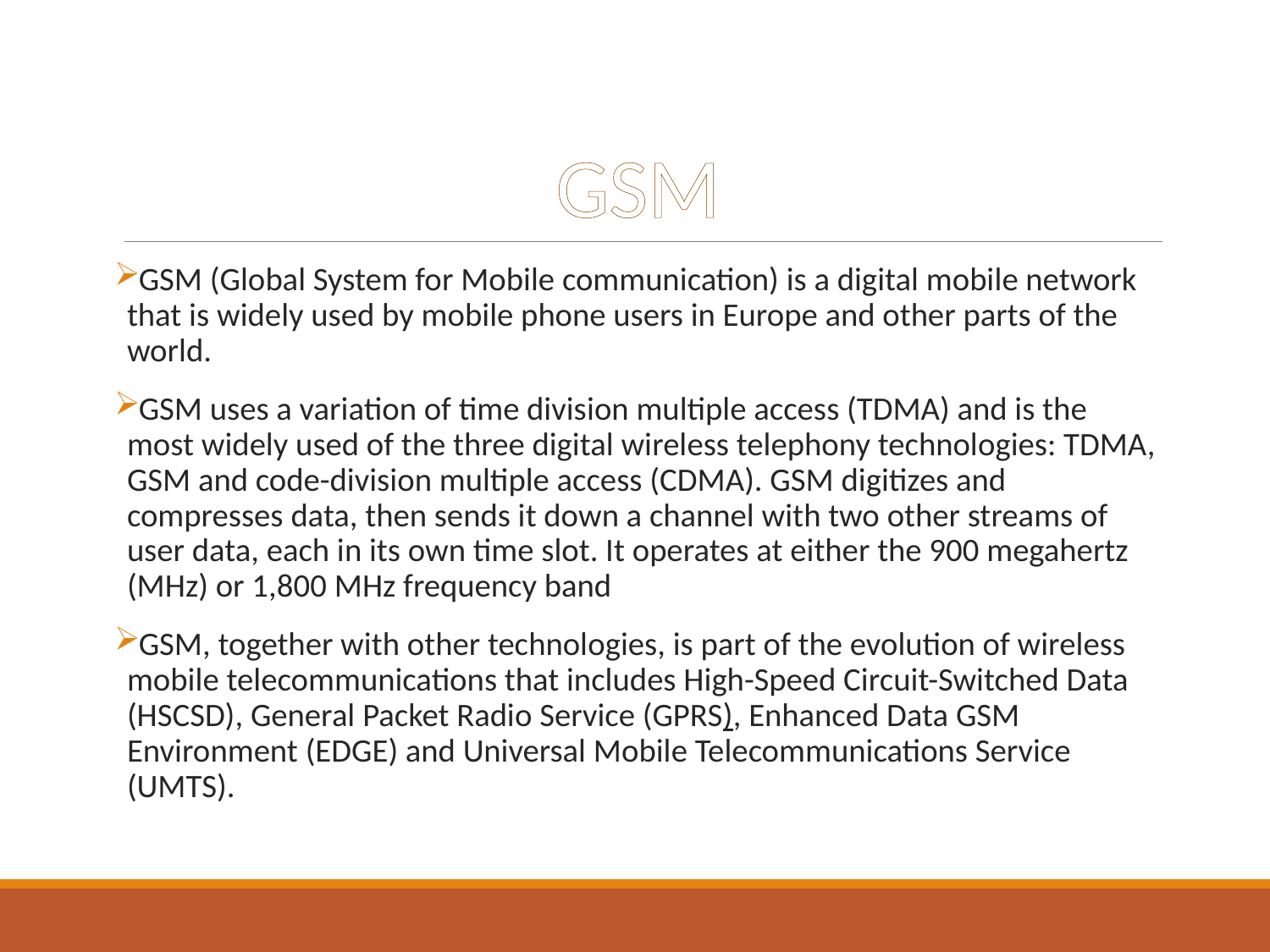

# GSM
GSM (Global System for Mobile communication) is a digital mobile network that is widely used by mobile phone users in Europe and other parts of the world.
GSM uses a variation of time division multiple access (TDMA) and is the most widely used of the three digital wireless telephony technologies: TDMA, GSM and code-division multiple access (CDMA). GSM digitizes and compresses data, then sends it down a channel with two other streams of user data, each in its own time slot. It operates at either the 900 megahertz (MHz) or 1,800 MHz frequency band
GSM, together with other technologies, is part of the evolution of wireless mobile telecommunications that includes High-Speed Circuit-Switched Data (HSCSD), General Packet Radio Service (GPRS), Enhanced Data GSM Environment (EDGE) and Universal Mobile Telecommunications Service (UMTS).